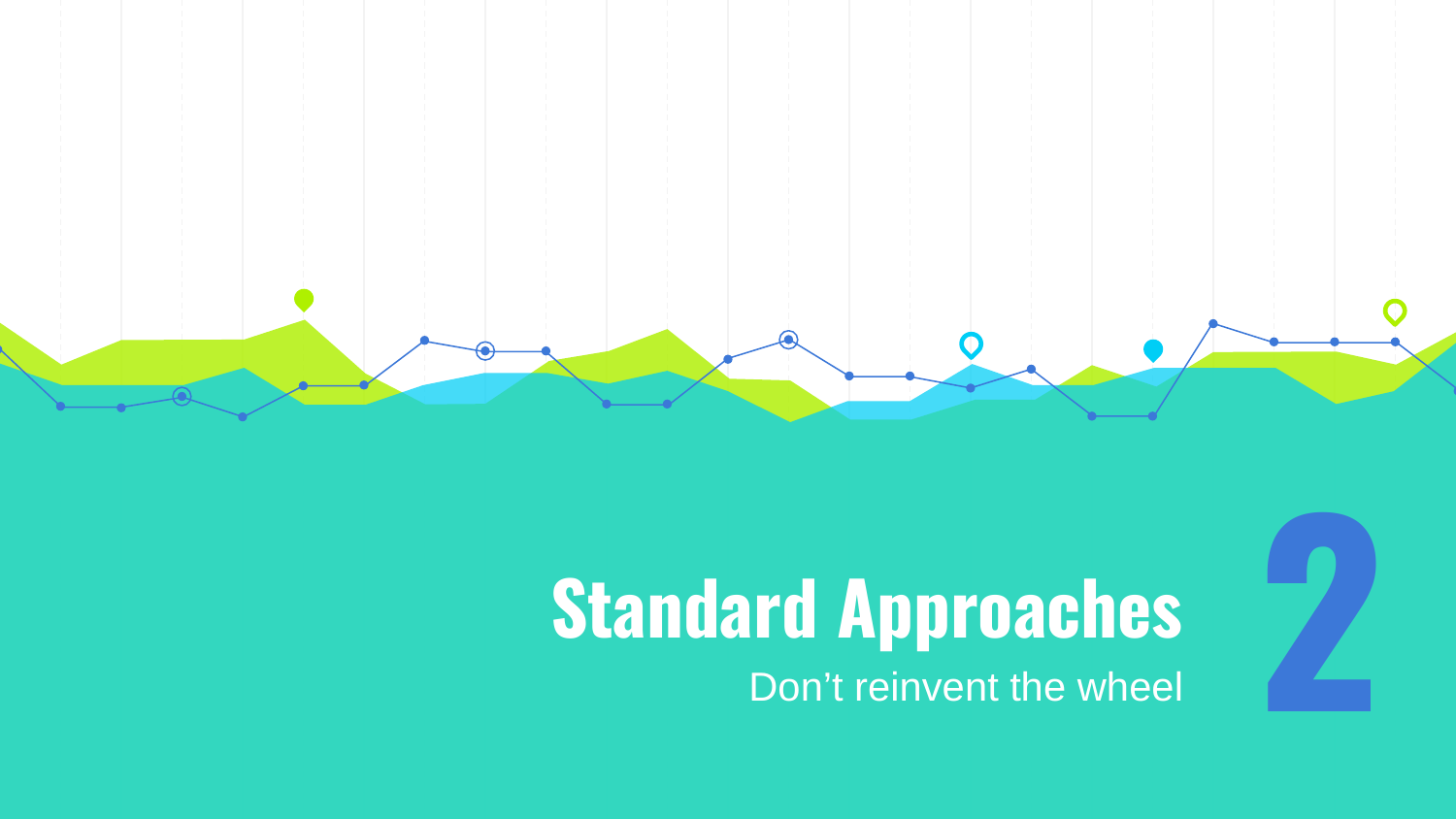

# Standard Approaches
2
Don’t reinvent the wheel